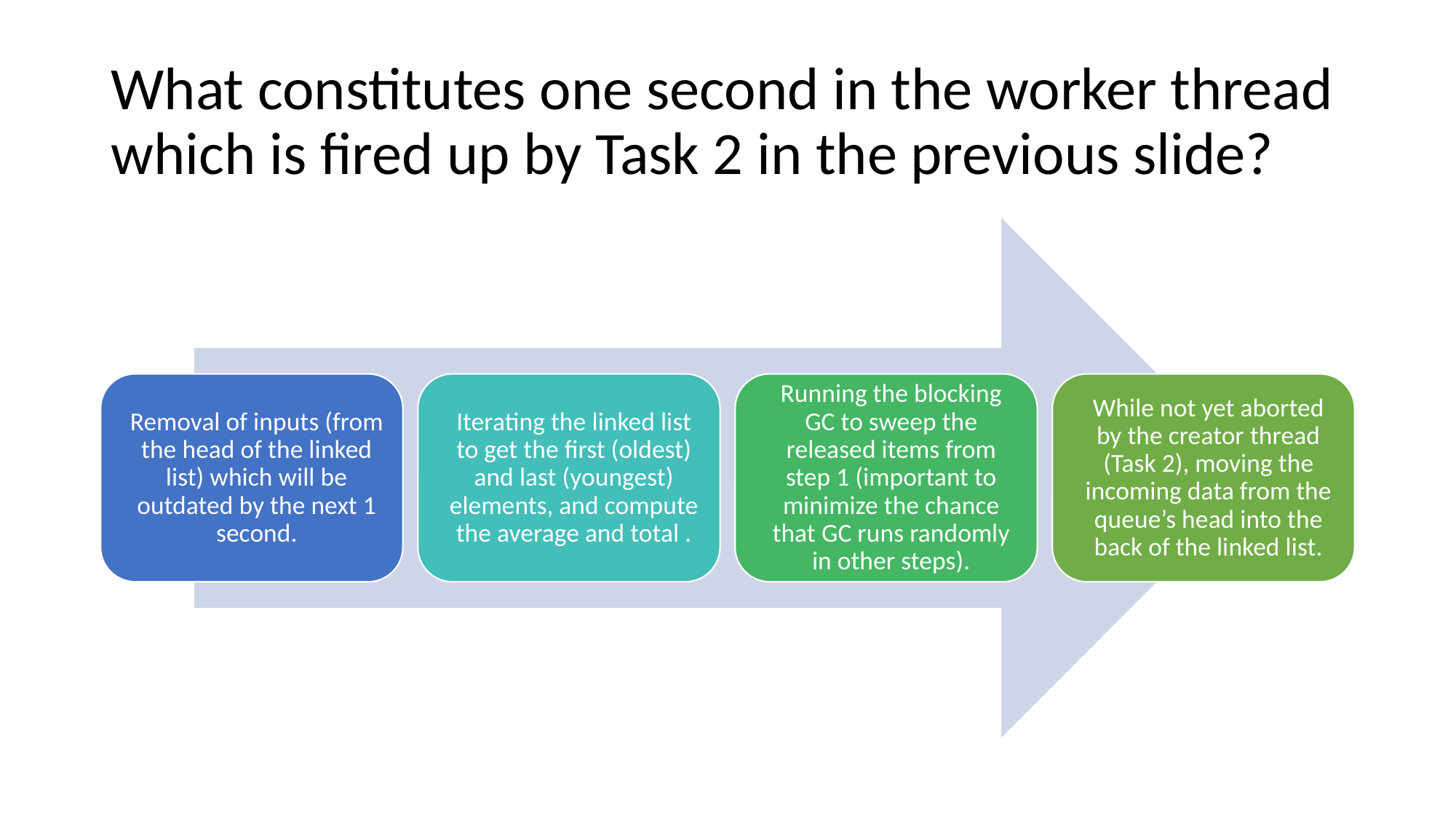

# What constitutes one second in the worker thread which is fired up by Task 2 in the previous slide?
Removal of inputs (from the head of the linked list) which will be outdated by the next 1 second.
Iterating the linked list to get the first (oldest) and last (youngest) elements, and compute the average and total .
Running the blocking GC to sweep the released items from step 1 (important to minimize the chance that GC runs randomly in other steps).
While not yet aborted by the creator thread (Task 2), moving the incoming data from the queue’s head into the back of the linked list.